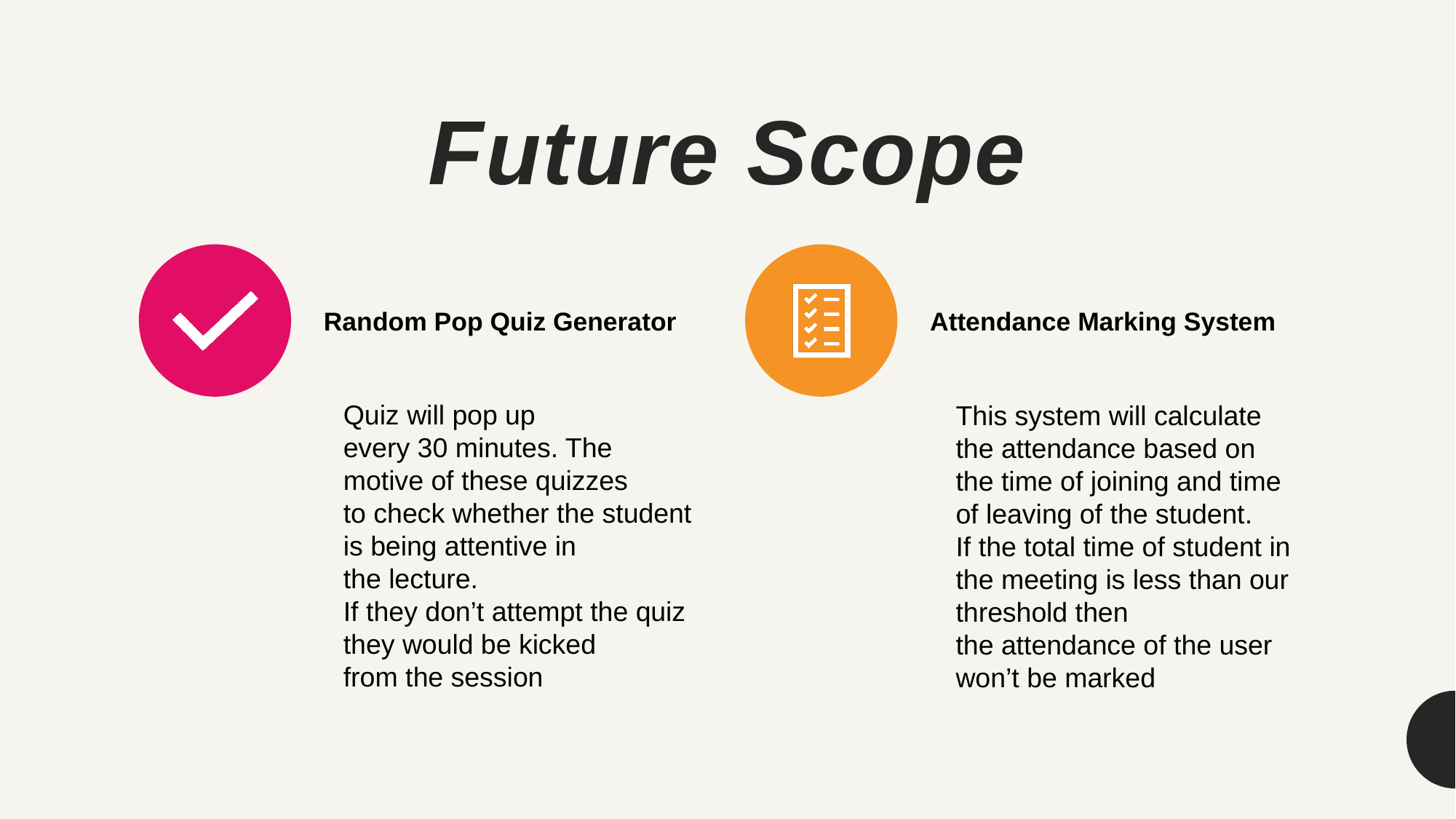

Future Scope
Random Pop Quiz Generator​
Attendance Marking System
Quiz will pop up every 30 minutes. The motive of these quizzes to check whether the student is being attentive in the lecture. If they don’t attempt the quiz they would be kicked from the session​
This system will calculate the attendance based on the time of joining and time of leaving of the student. If the total time of student in the meeting is less than our threshold then the attendance of the user won’t be marked​​